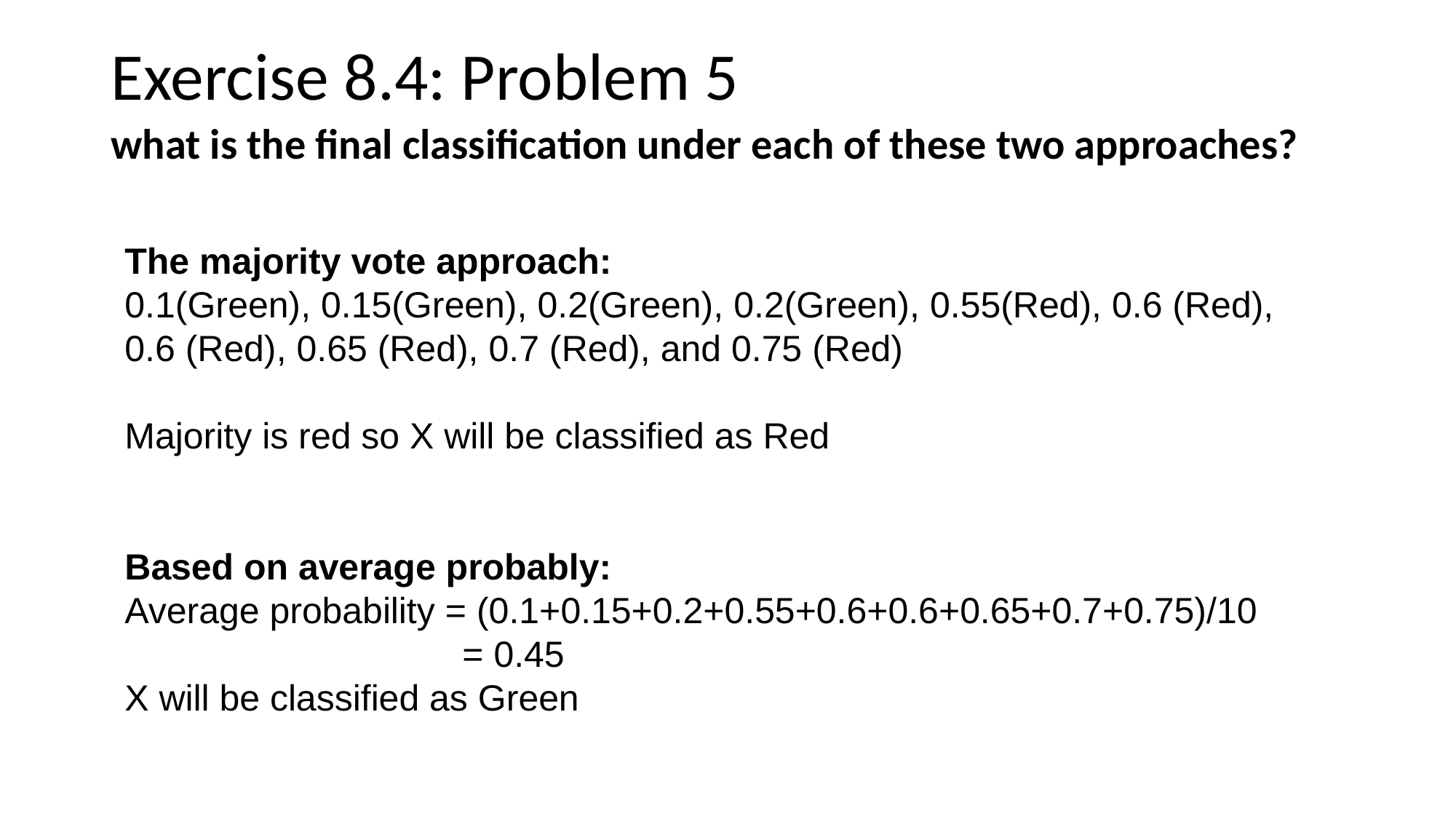

# Exercise 8.4: Problem 5
what is the final classification under each of these two approaches?

The majority vote approach:
0.1(Green), 0.15(Green), 0.2(Green), 0.2(Green), 0.55(Red), 0.6 (Red), 0.6 (Red), 0.65 (Red), 0.7 (Red), and 0.75 (Red)

Majority is red so X will be classified as Red

Based on average probably:
Average probability = (0.1+0.15+0.2+0.55+0.6+0.6+0.65+0.7+0.75)/10			 = 0.45
X will be classified as Green